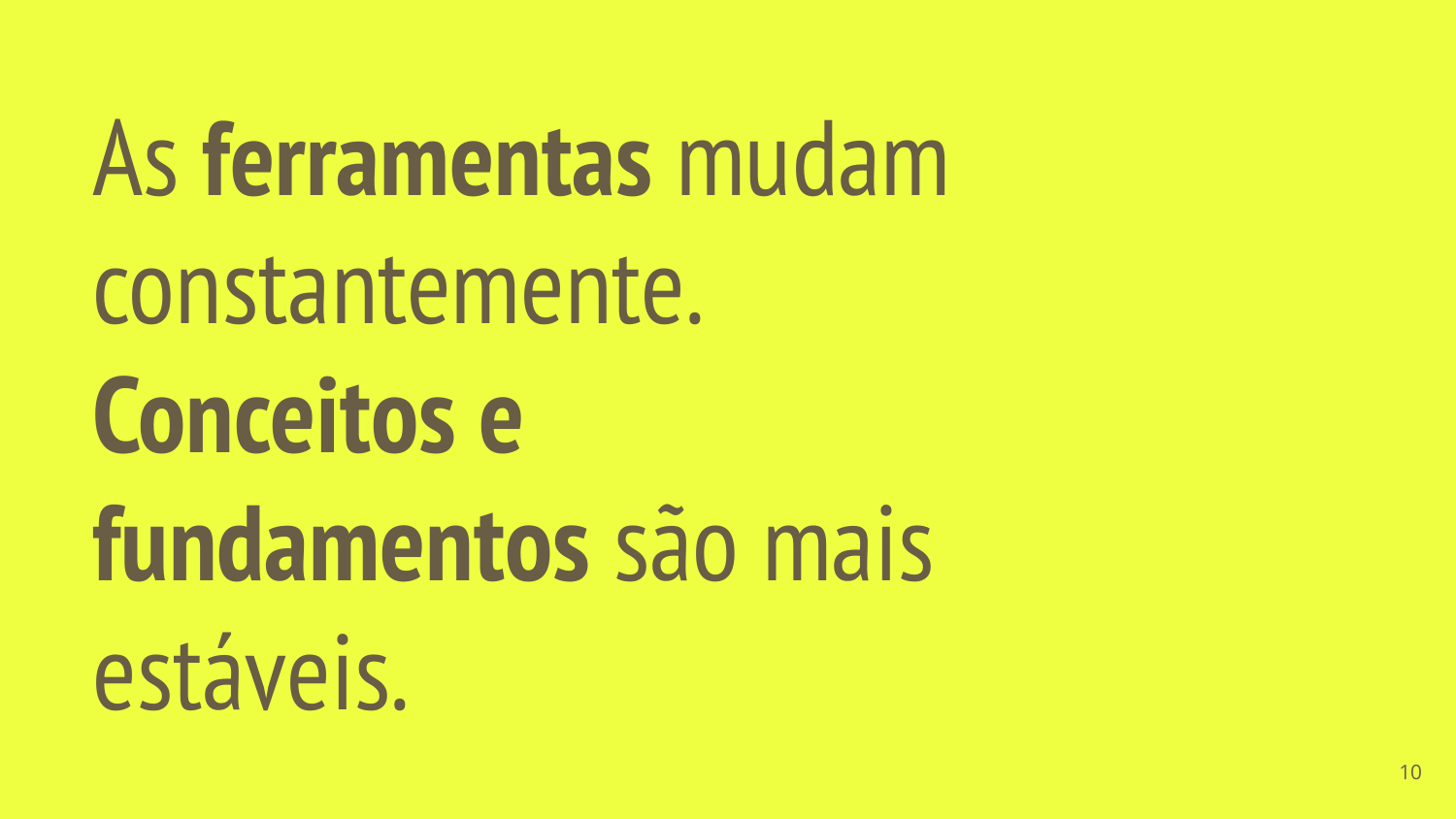

# As ferramentas mudam constantemente. Conceitos e fundamentos são mais estáveis.
10